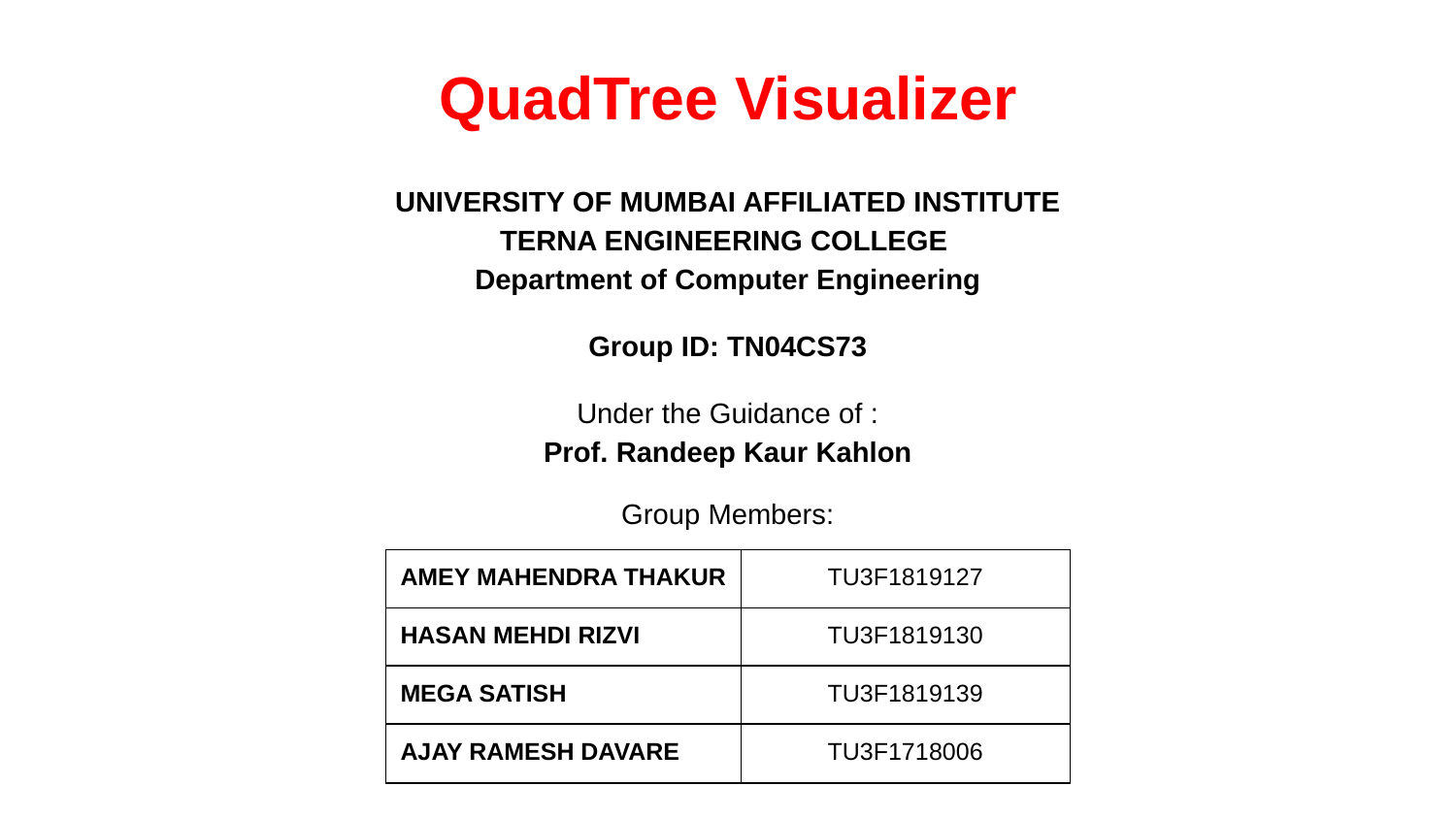

QuadTree Visualizer
UNIVERSITY OF MUMBAI AFFILIATED INSTITUTE
TERNA ENGINEERING COLLEGE
Department of Computer Engineering

Group ID: TN04CS73

Under the Guidance of :
Prof. Randeep Kaur Kahlon

Group Members:

| AMEY MAHENDRA THAKUR | TU3F1819127 |
| --- | --- |
| HASAN MEHDI RIZVI | TU3F1819130 |
| MEGA SATISH | TU3F1819139 |
| AJAY RAMESH DAVARE | TU3F1718006 |